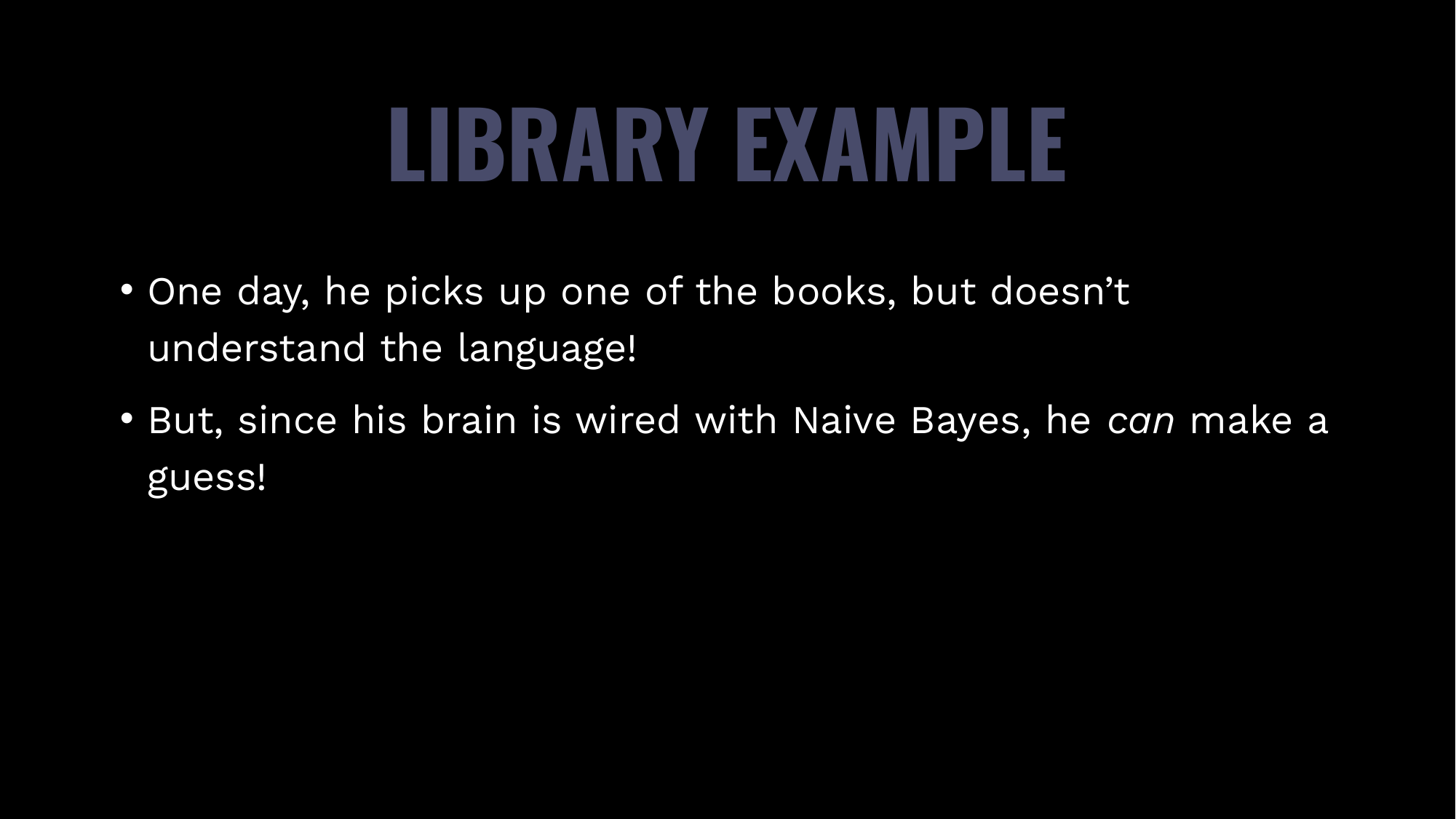

# Library example
One day, he picks up one of the books, but doesn’t understand the language!
But, since his brain is wired with Naive Bayes, he can make a guess!